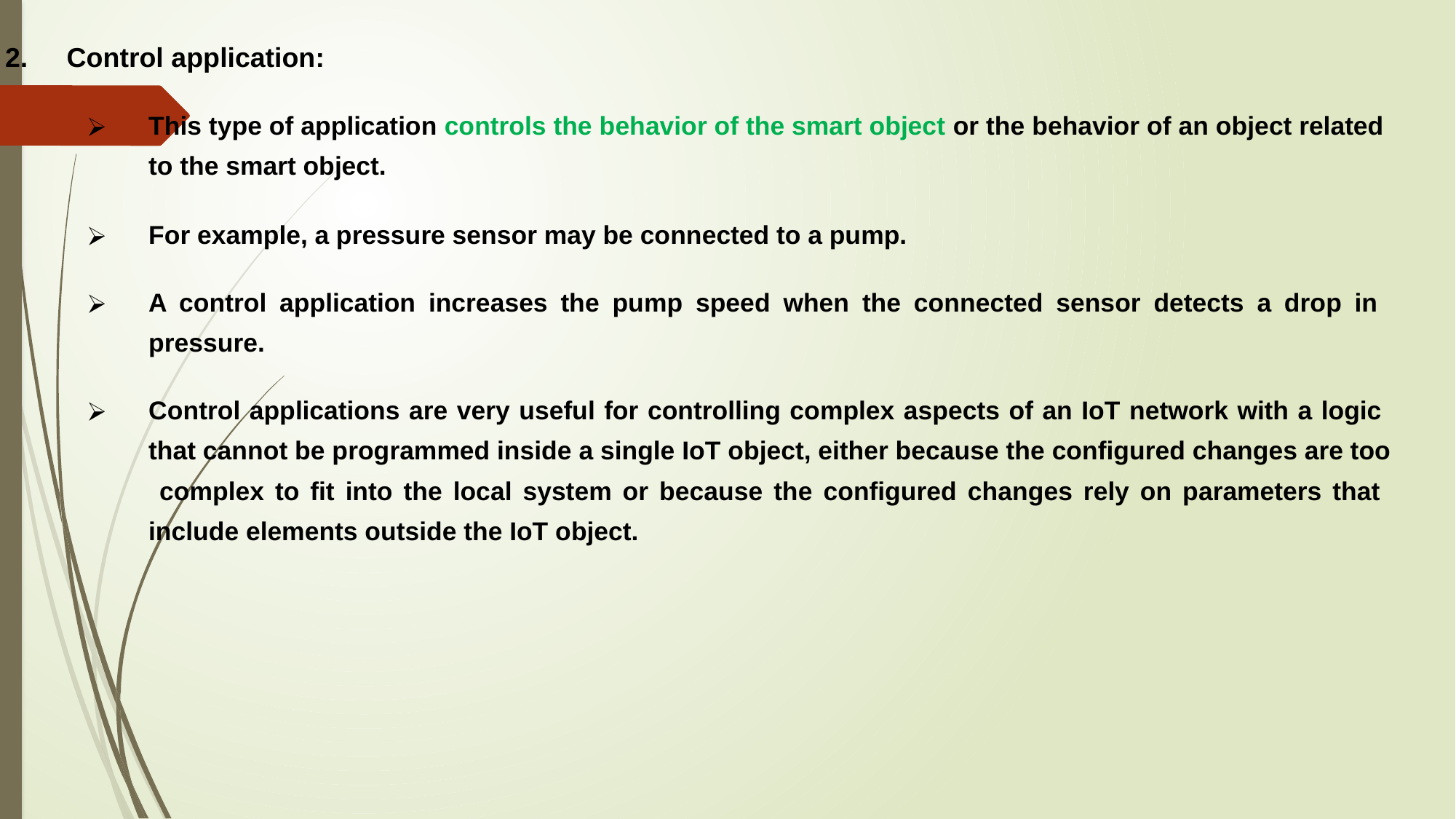

Control application:
This type of application controls the behavior of the smart object or the behavior of an object related  to the smart object.

For example, a pressure sensor may be connected to a pump.
A control application increases the pump speed when the connected sensor detects a drop in  pressure.
Control applications are very useful for controlling complex aspects of an IoT network with a logic  that cannot be programmed inside a single IoT object, either because the configured changes are too  complex to fit into the local system or because the configured changes rely on parameters that  include elements outside the IoT object.